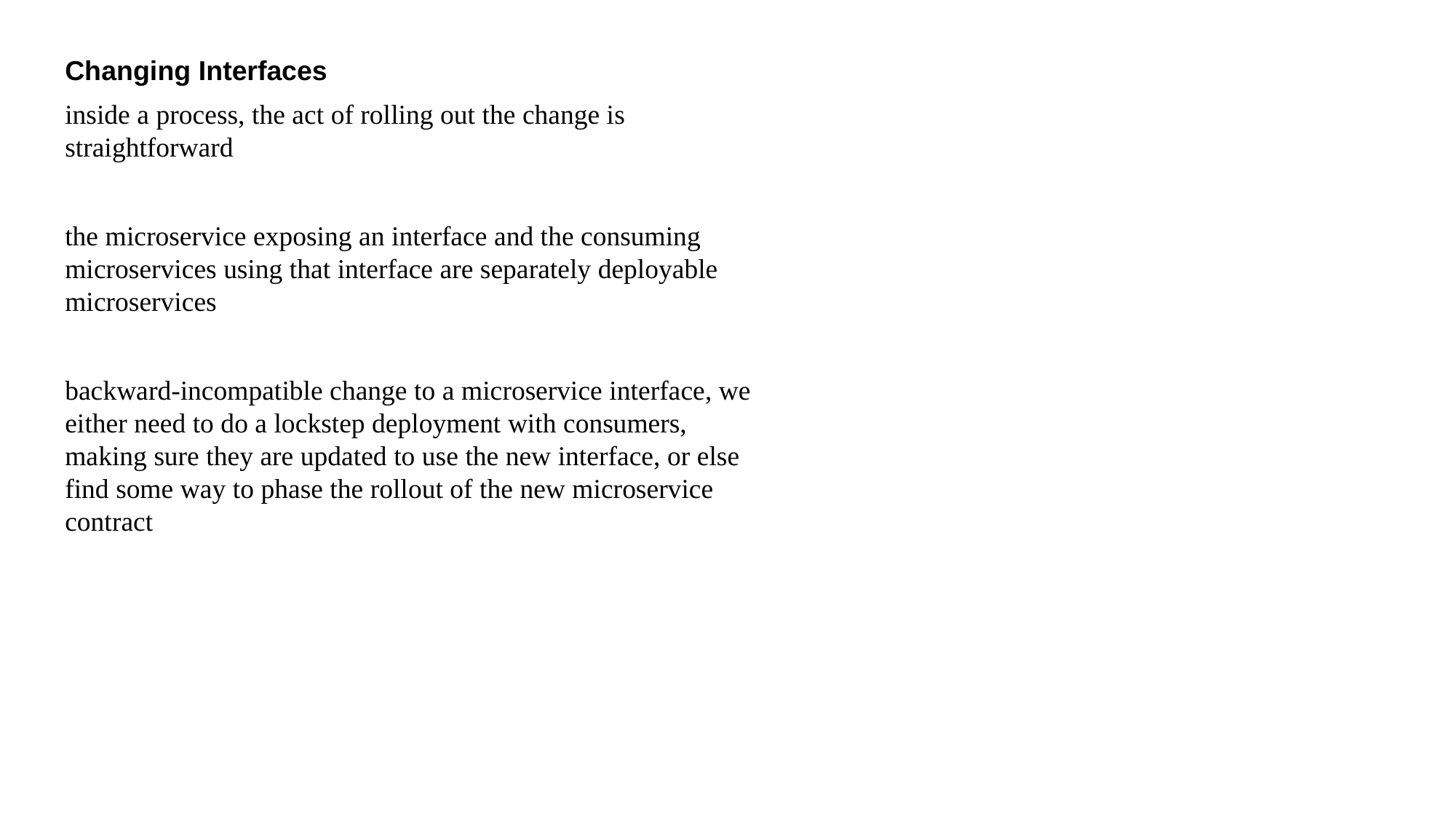

Changing Interfaces
inside a process, the act of rolling out the change is straightforward
the microservice exposing an interface and the consuming microservices using that interface are separately deployable microservices
backward-incompatible change to a microservice interface, we either need to do a lockstep deployment with consumers, making sure they are updated to use the new interface, or else find some way to phase the rollout of the new microservice contract